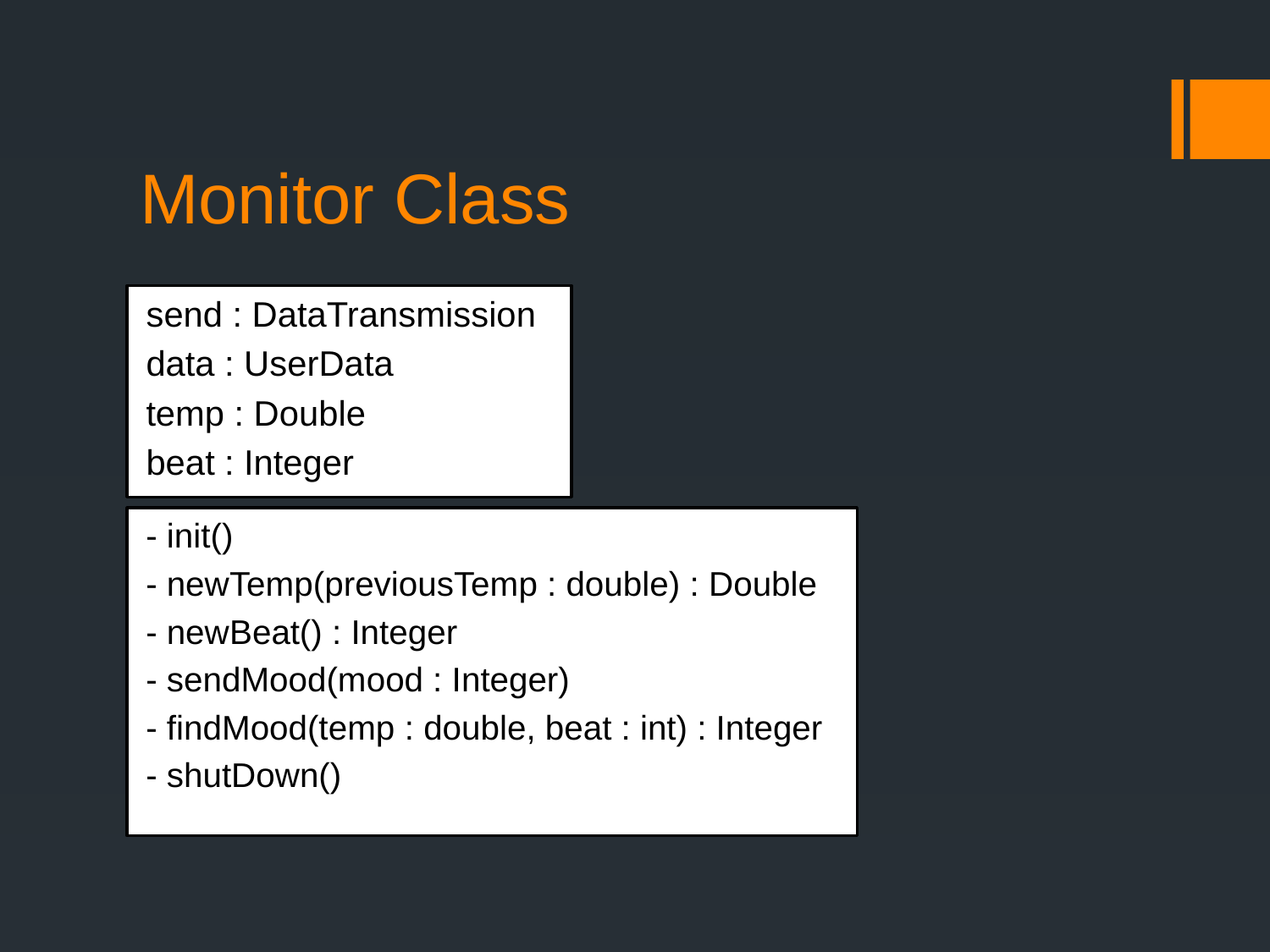

# Monitor Class
send : DataTransmission
data : UserData
temp : Double
beat : Integer
- init()
- newTemp(previousTemp : double) : Double
- newBeat() : Integer
- sendMood(mood : Integer)
- findMood(temp : double, beat : int) : Integer
- shutDown()